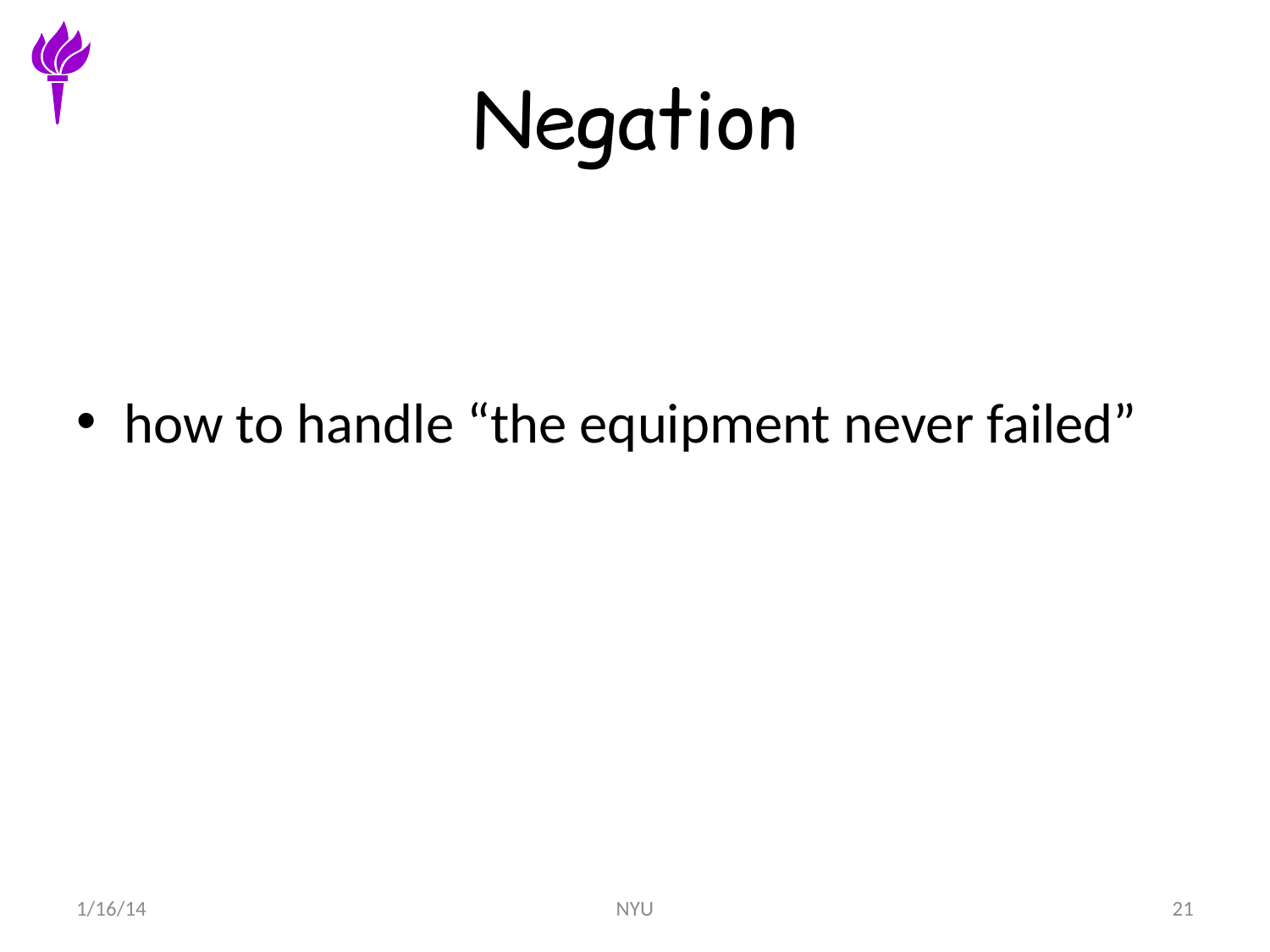

# Negation

how to handle “the equipment never failed”

1/16/14
NYU
21